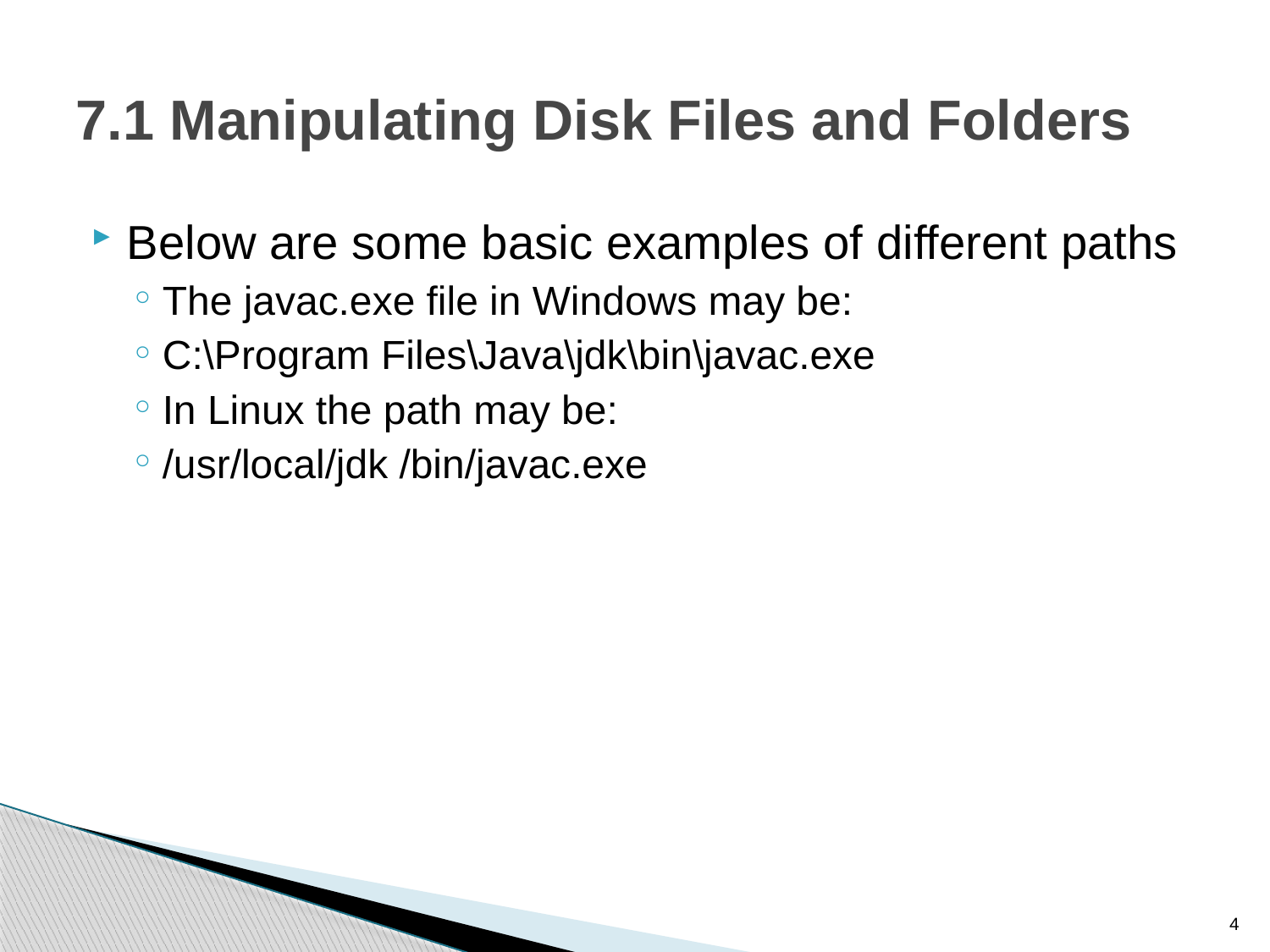

# 7.1 Manipulating Disk Files and Folders
Below are some basic examples of different paths
The javac.exe file in Windows may be:
C:\Program Files\Java\jdk\bin\javac.exe
In Linux the path may be:
/usr/local/jdk /bin/javac.exe

4